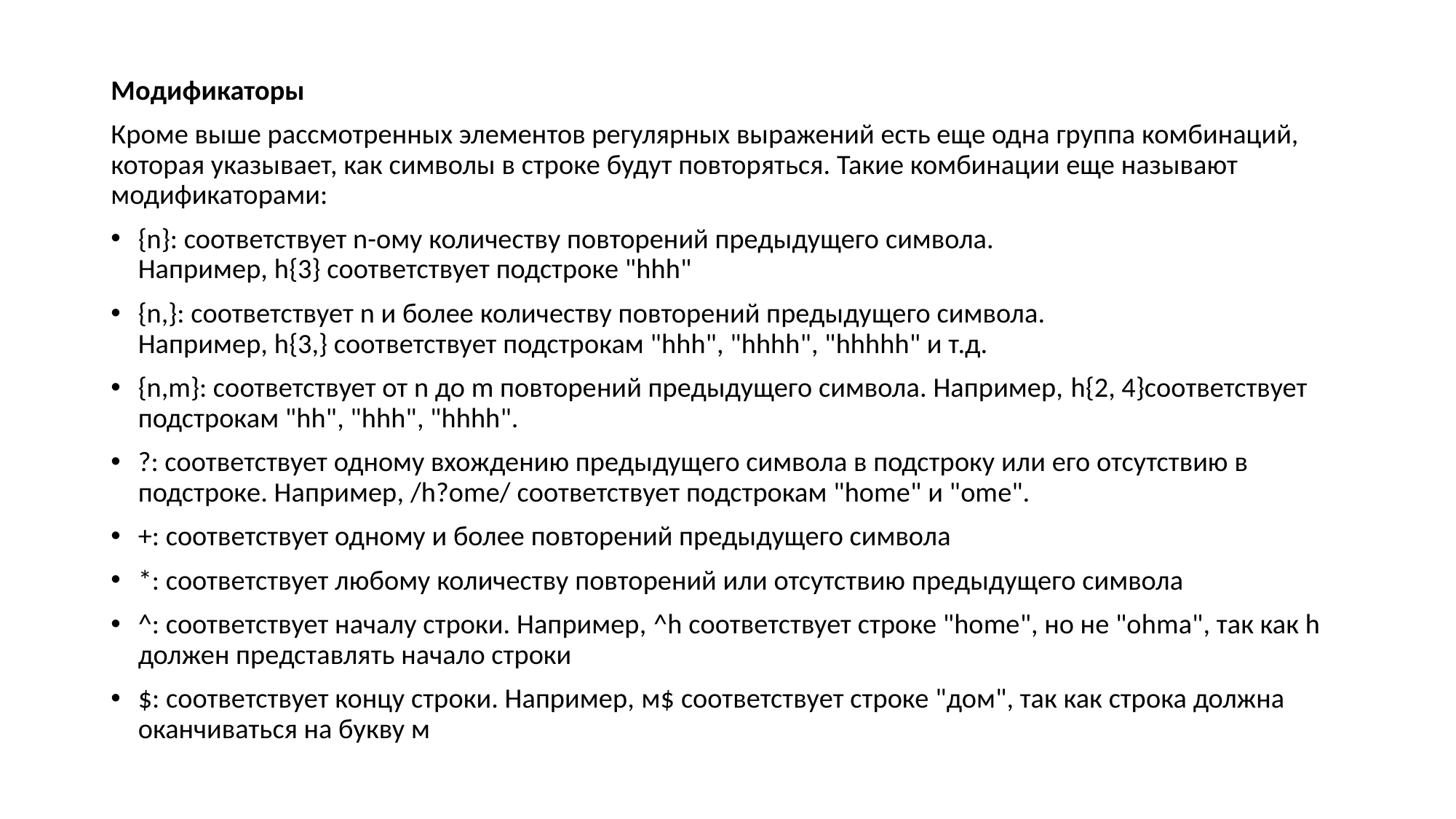

Модификаторы
Кроме выше рассмотренных элементов регулярных выражений есть еще одна группа комбинаций, которая указывает, как символы в строке будут повторяться. Такие комбинации еще называют модификаторами:
{n}: соответствует n-ому количеству повторений предыдущего символа. Например, h{3} соответствует подстроке "hhh"
{n,}: соответствует n и более количеству повторений предыдущего символа. Например, h{3,} соответствует подстрокам "hhh", "hhhh", "hhhhh" и т.д.
{n,m}: соответствует от n до m повторений предыдущего символа. Например, h{2, 4}соответствует подстрокам "hh", "hhh", "hhhh".
?: соответствует одному вхождению предыдущего символа в подстроку или его отсутствию в подстроке. Например, /h?ome/ соответствует подстрокам "home" и "ome".
+: соответствует одному и более повторений предыдущего символа
*: соответствует любому количеству повторений или отсутствию предыдущего символа
^: соответствует началу строки. Например, ^h соответствует строке "home", но не "ohma", так как h должен представлять начало строки
$: соответствует концу строки. Например, м$ соответствует строке "дом", так как строка должна оканчиваться на букву м